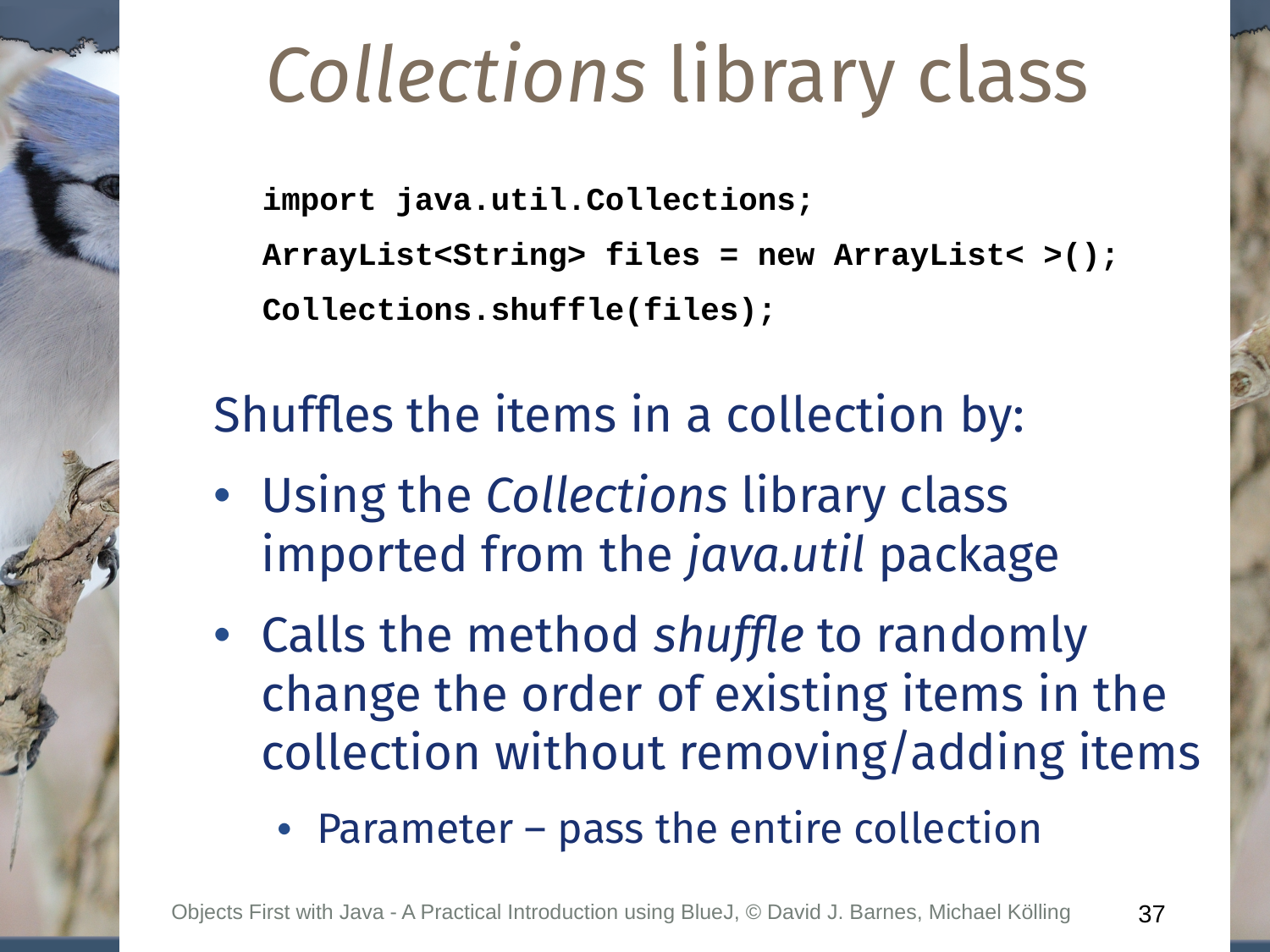

Collections library class
import java.util.Collections;

ArrayList<String> files = new ArrayList< >();

Collections.shuffle(files);
Shuffles the items in a collection by:
Using the Collections library class imported from the java.util package
Calls the method shuffle to randomly change the order of existing items in the collection without removing/adding items
Parameter – pass the entire collection
Objects First with Java - A Practical Introduction using BlueJ, © David J. Barnes, Michael Kölling